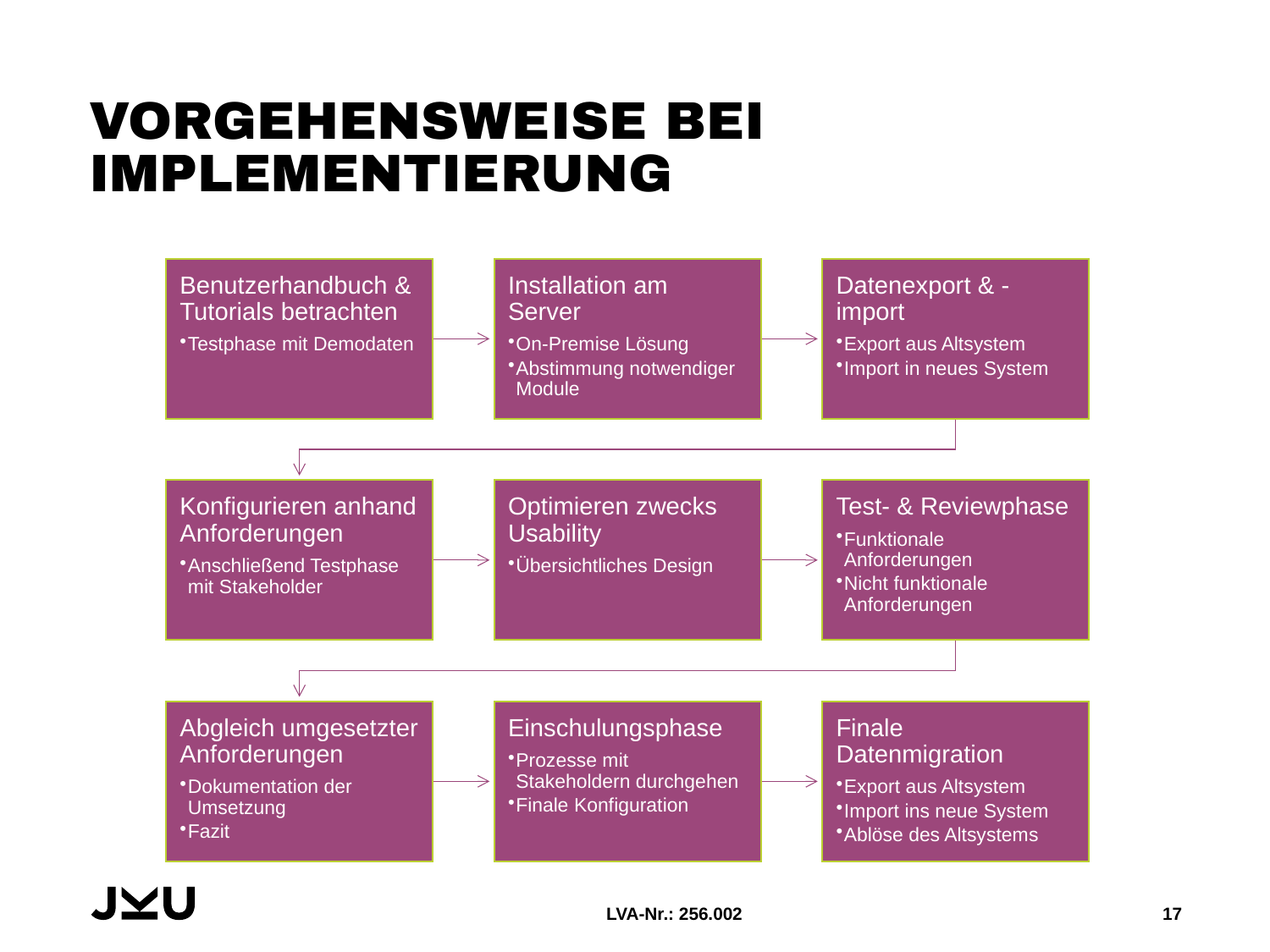

# Vorgehensweise bei Implementierung

Benutzerhandbuch & Tutorials betrachten
Testphase mit Demodaten

Installation am Server
On-Premise Lösung
Abstimmung notwendiger Module

Datenexport & -import
Export aus Altsystem
Import in neues System

Konfigurieren anhand Anforderungen
Anschließend Testphase mit Stakeholder

Optimieren zwecks Usability
Übersichtliches Design

Test- & Reviewphase
Funktionale Anforderungen
Nicht funktionale Anforderungen

Abgleich umgesetzter Anforderungen
Dokumentation der Umsetzung
Fazit

Einschulungsphase
Prozesse mit Stakeholdern durchgehen
Finale Konfiguration
Finale Datenmigration
Export aus Altsystem
Import ins neue System
Ablöse des Altsystems
LVA-Nr.: 256.002
17